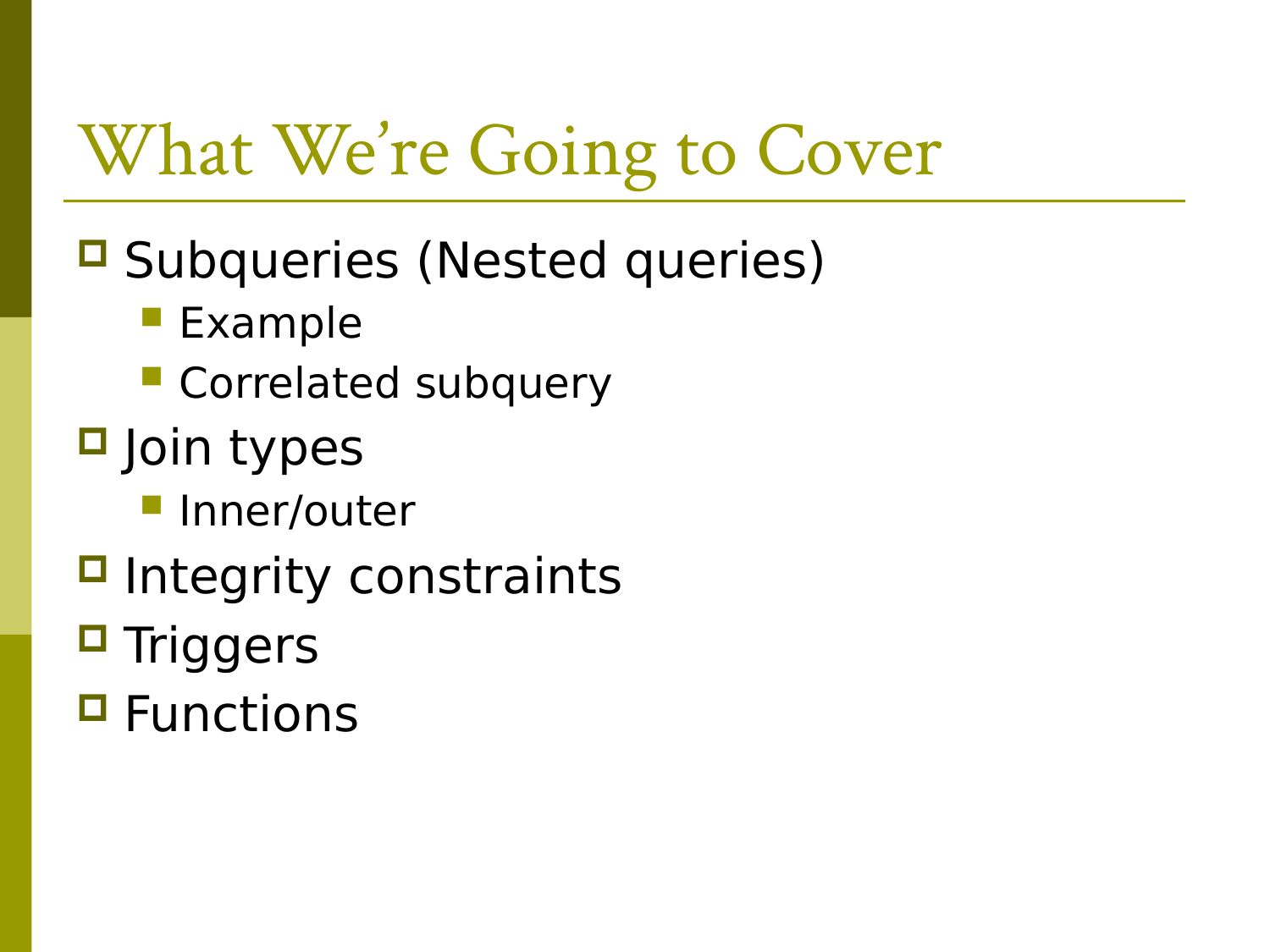

# What We’re Going to Cover
Subqueries (Nested queries)
Example
Correlated subquery
Join types
Inner/outer
Integrity constraints
Triggers
Functions